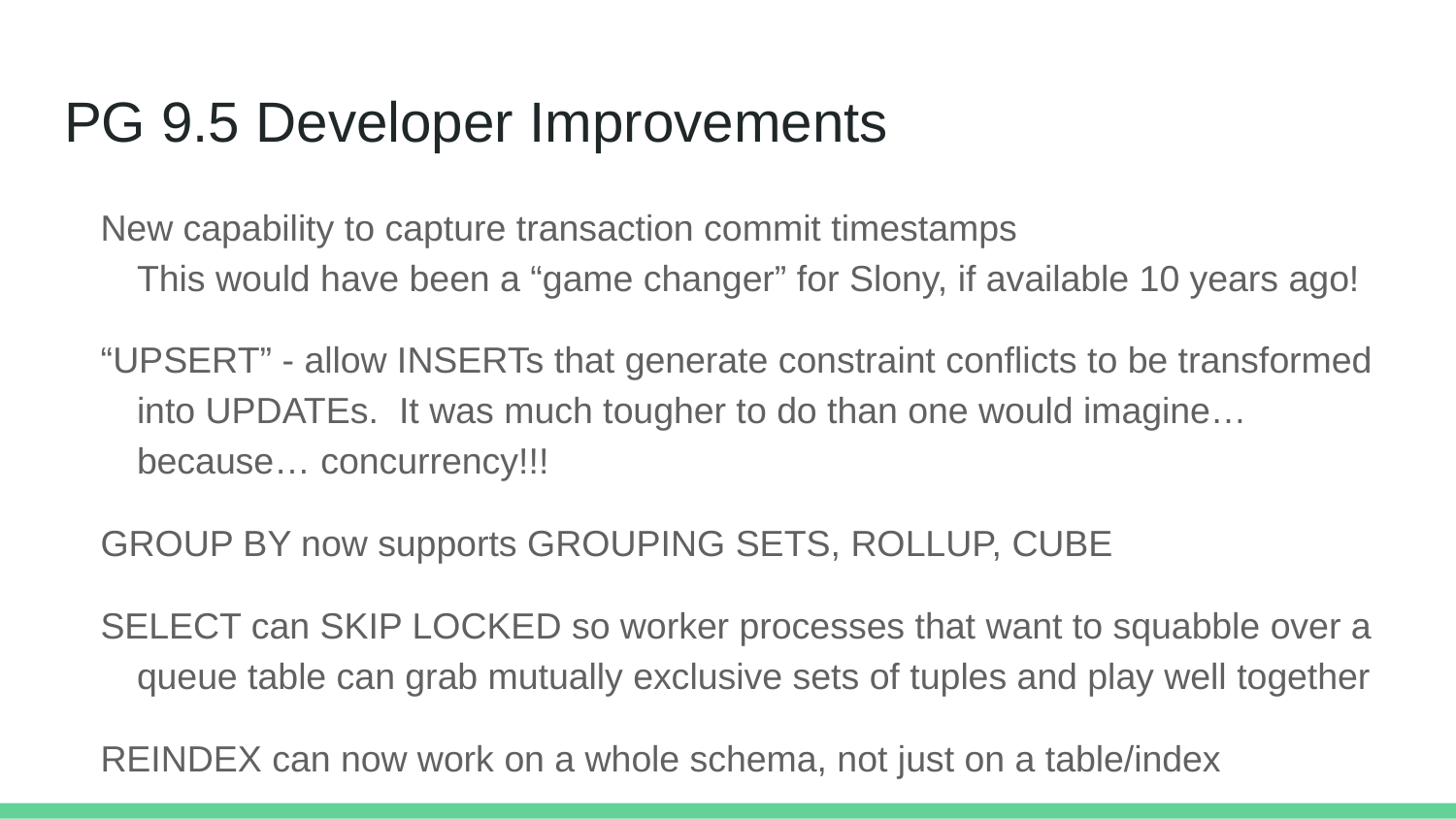

# PG 9.5 Developer Improvements
New capability to capture transaction commit timestamps
This would have been a “game changer” for Slony, if available 10 years ago!
“UPSERT” - allow INSERTs that generate constraint conflicts to be transformed into UPDATEs.  It was much tougher to do than one would imagine… because… concurrency!!!
GROUP BY now supports GROUPING SETS, ROLLUP, CUBE
SELECT can SKIP LOCKED so worker processes that want to squabble over a queue table can grab mutually exclusive sets of tuples and play well together
REINDEX can now work on a whole schema, not just on a table/index